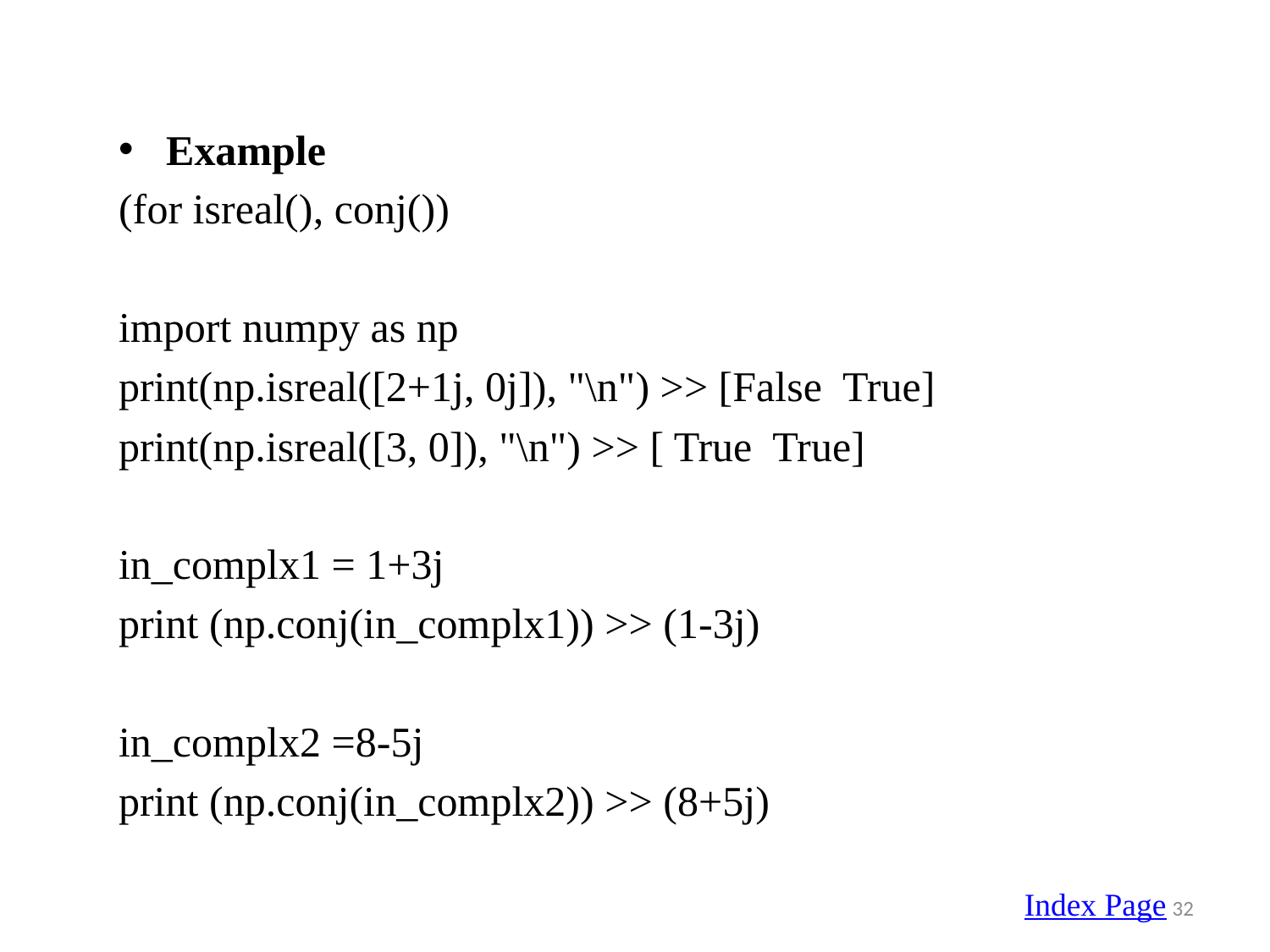

Example
(for isreal(), conj())

import numpy as np
print(np.isreal([2+1j, 0j]), "\n") >> [False  True]
print(np.isreal([3, 0]), "\n") >> [ True  True]

in_complx1 = 1+3j
print (np.conj(in_complx1)) >> (1-3j)

in_complx2 =8-5j
print (np.conj(in_complx2)) >> (8+5j)

Index Page
32